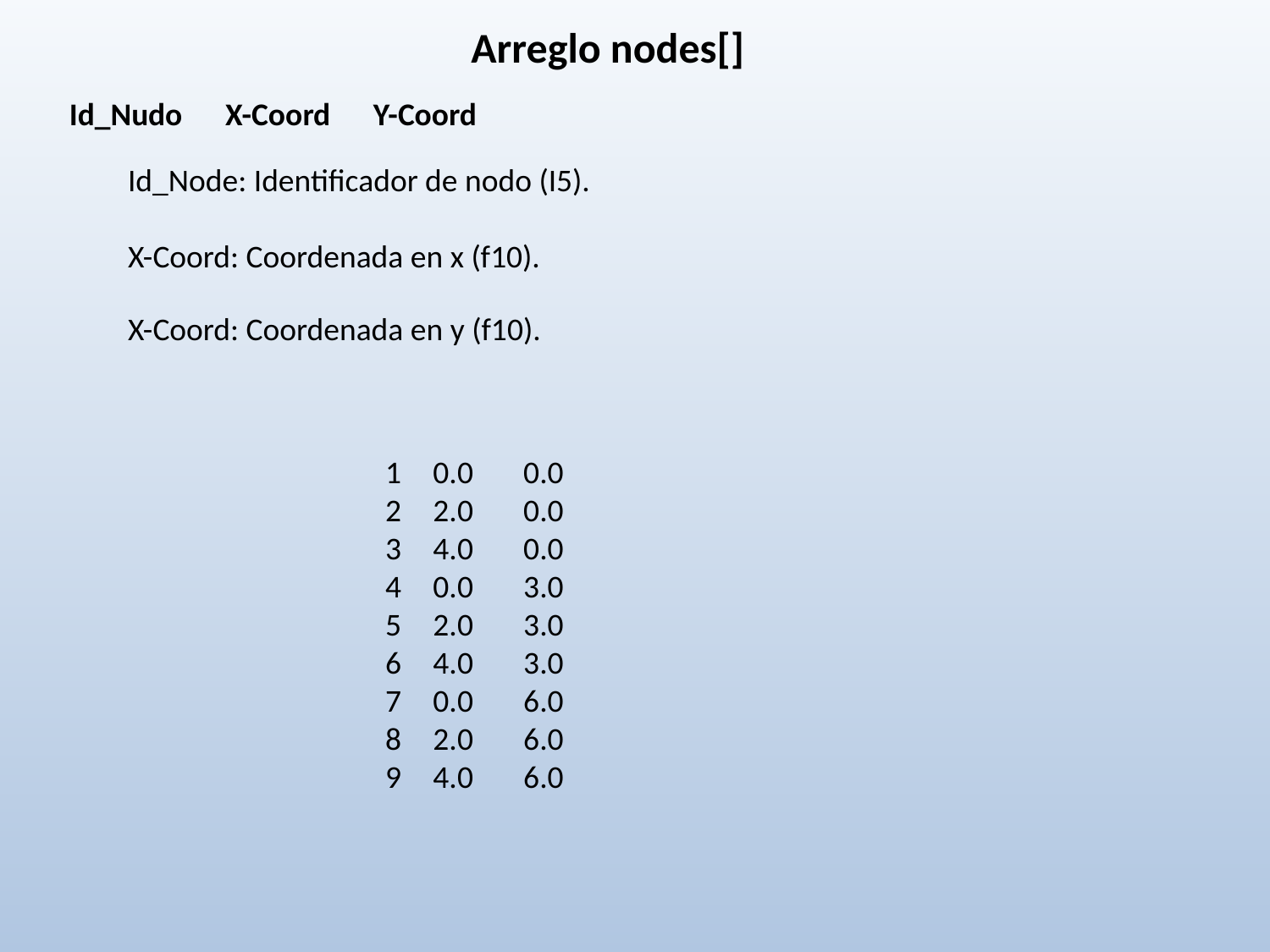

Arreglo nodes[]
Id_Nudo      X-Coord      Y-Coord
Id_Node: Identificador de nodo (I5).
X-Coord: Coordenada en x (f10).
X-Coord: Coordenada en y (f10).
0.0       0.0
2.0       0.0
4.0       0.0
0.0       3.0
2.0       3.0
4.0       3.0
0.0       6.0
2.0       6.0
4.0       6.0